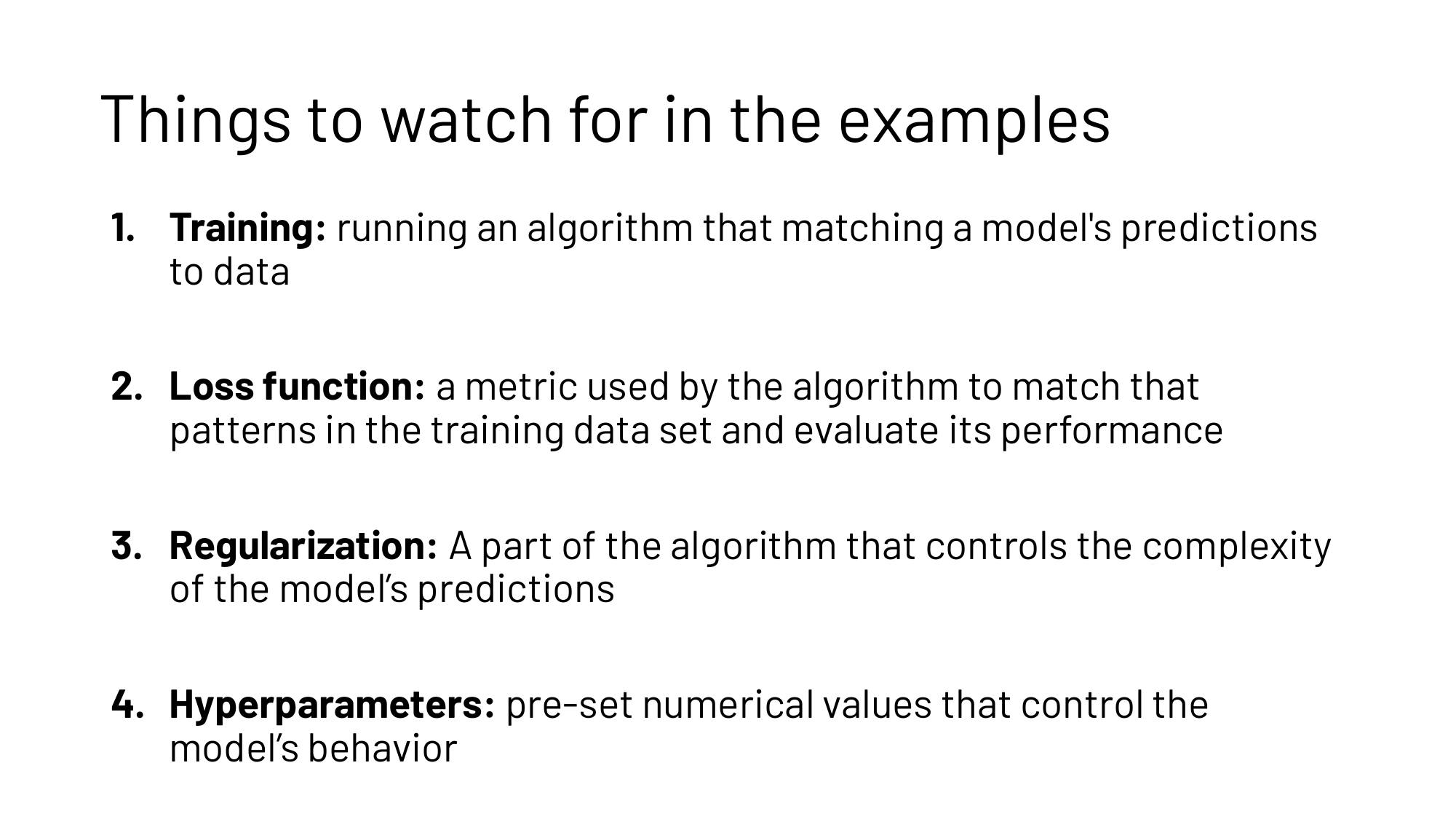

# Things to watch for in the examples
Training: running an algorithm that matching a model's predictions to data

Loss function: a metric used by the algorithm to match that patterns in the training data set and evaluate its performance

Regularization: A part of the algorithm that controls the complexity of the model’s predictions

Hyperparameters: pre-set numerical values that control the  model’s behavior